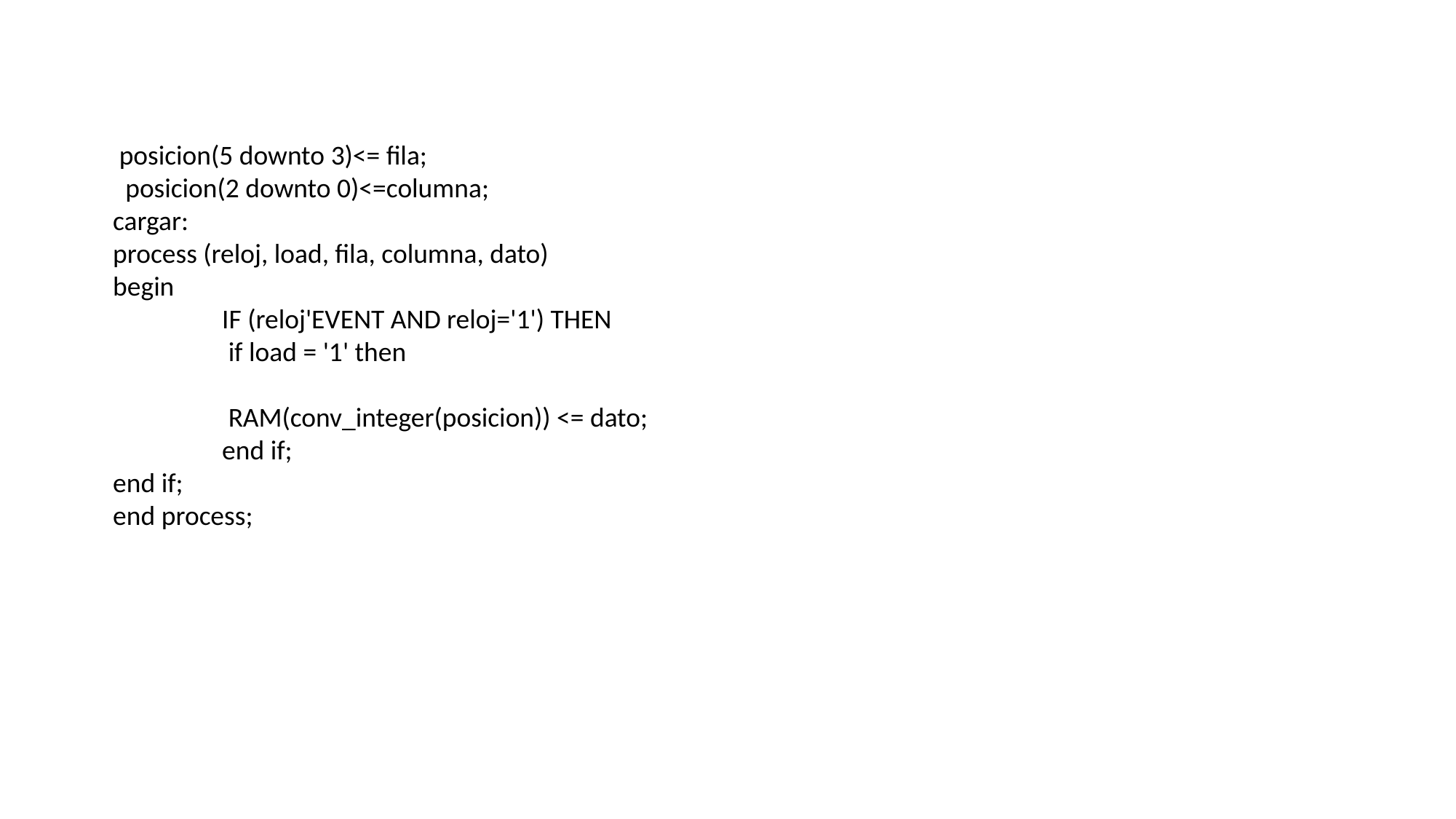

posicion(5 downto 3)<= fila;
  posicion(2 downto 0)<=columna;
cargar:
process (reloj, load, fila, columna, dato)
begin
	IF (reloj'EVENT AND reloj='1') THEN
	 if load = '1' then

	 RAM(conv_integer(posicion)) <= dato;
	end if;
end if;
end process;